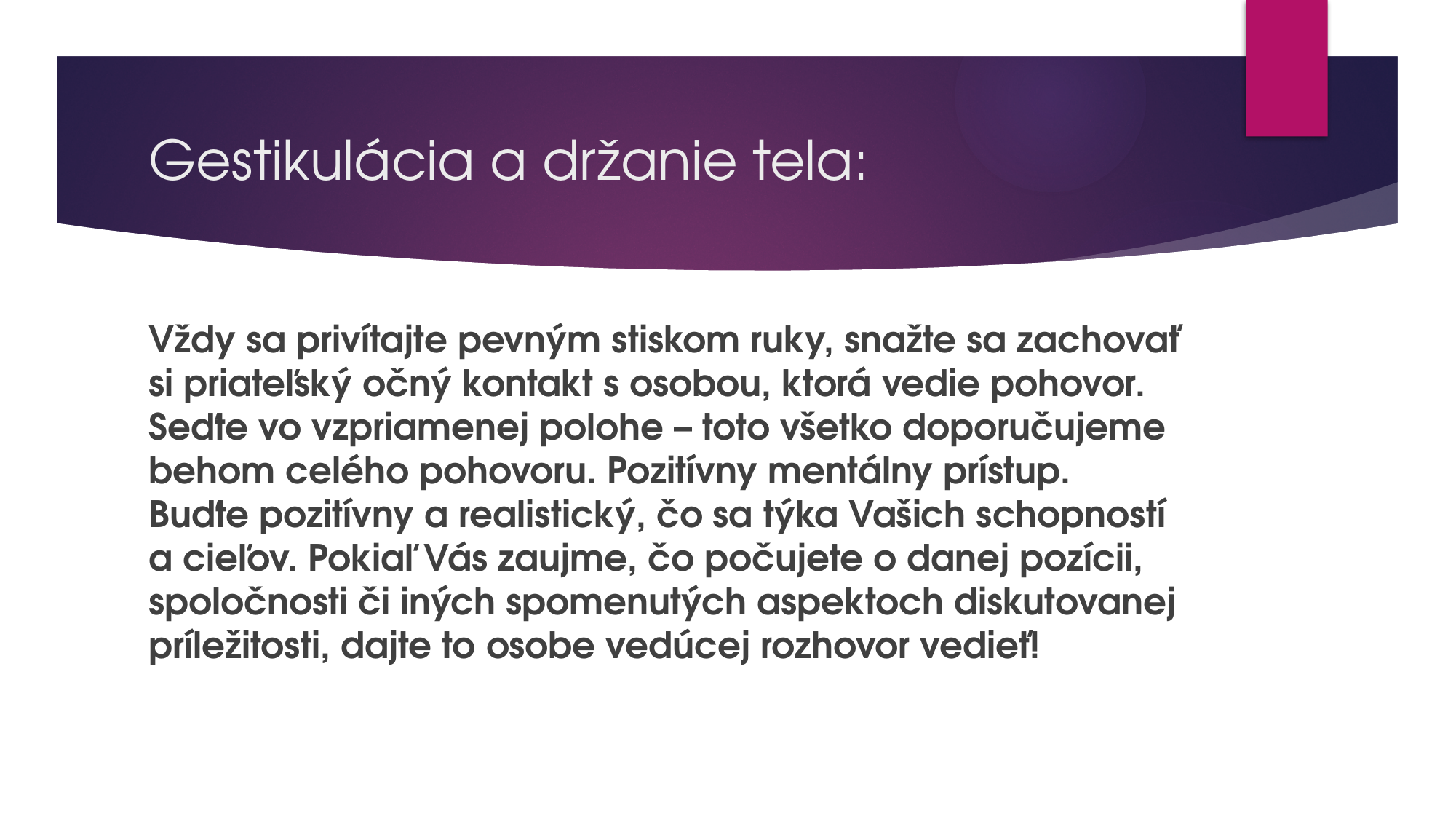

# Gestikulácia a držanie tela:
Vždy sa privítajte pevným stiskom ruky, snažte sa zachovať si priateľský očný kontakt s osobou, ktorá vedie pohovor. Seďte vo vzpriamenej polohe – toto všetko doporučujeme behom celého pohovoru. Pozitívny mentálny prístup. Buďte pozitívny a realistický, čo sa týka Vašich schopností a cieľov. Pokiaľ Vás zaujme, čo počujete o danej pozícii, spoločnosti či iných spomenutých aspektoch diskutovanej príležitosti, dajte to osobe vedúcej rozhovor vedieť!